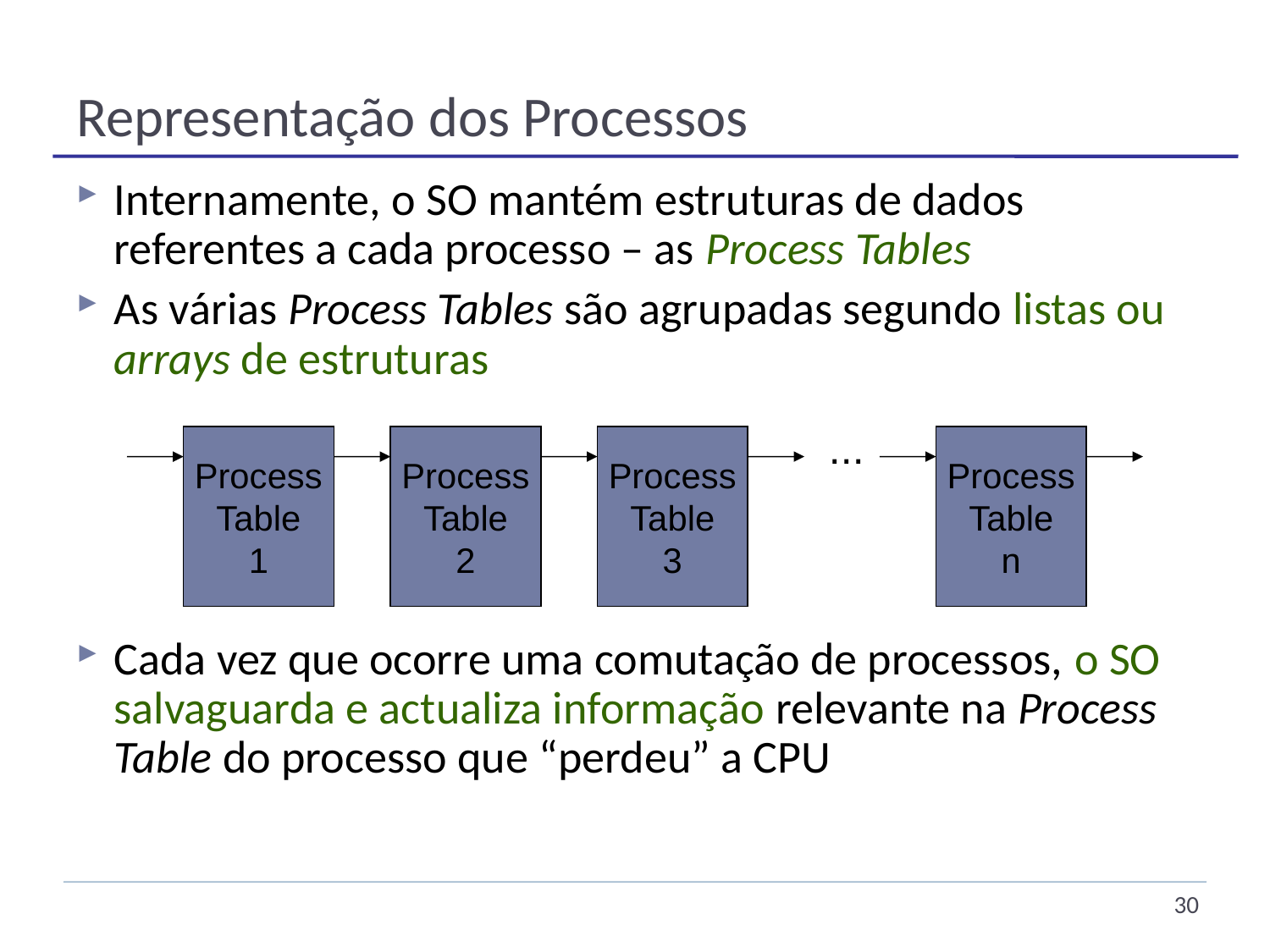

# Representação dos Processos
Internamente, o SO mantém estruturas de dados referentes a cada processo – as Process Tables
As várias Process Tables são agrupadas segundo listas ou arrays de estruturas

Cada vez que ocorre uma comutação de processos, o SO salvaguarda e actualiza informação relevante na Process Table do processo que “perdeu” a CPU
...
Process
Table
1
Process
Table
2
Process
Table
3
Process
Table
n

30